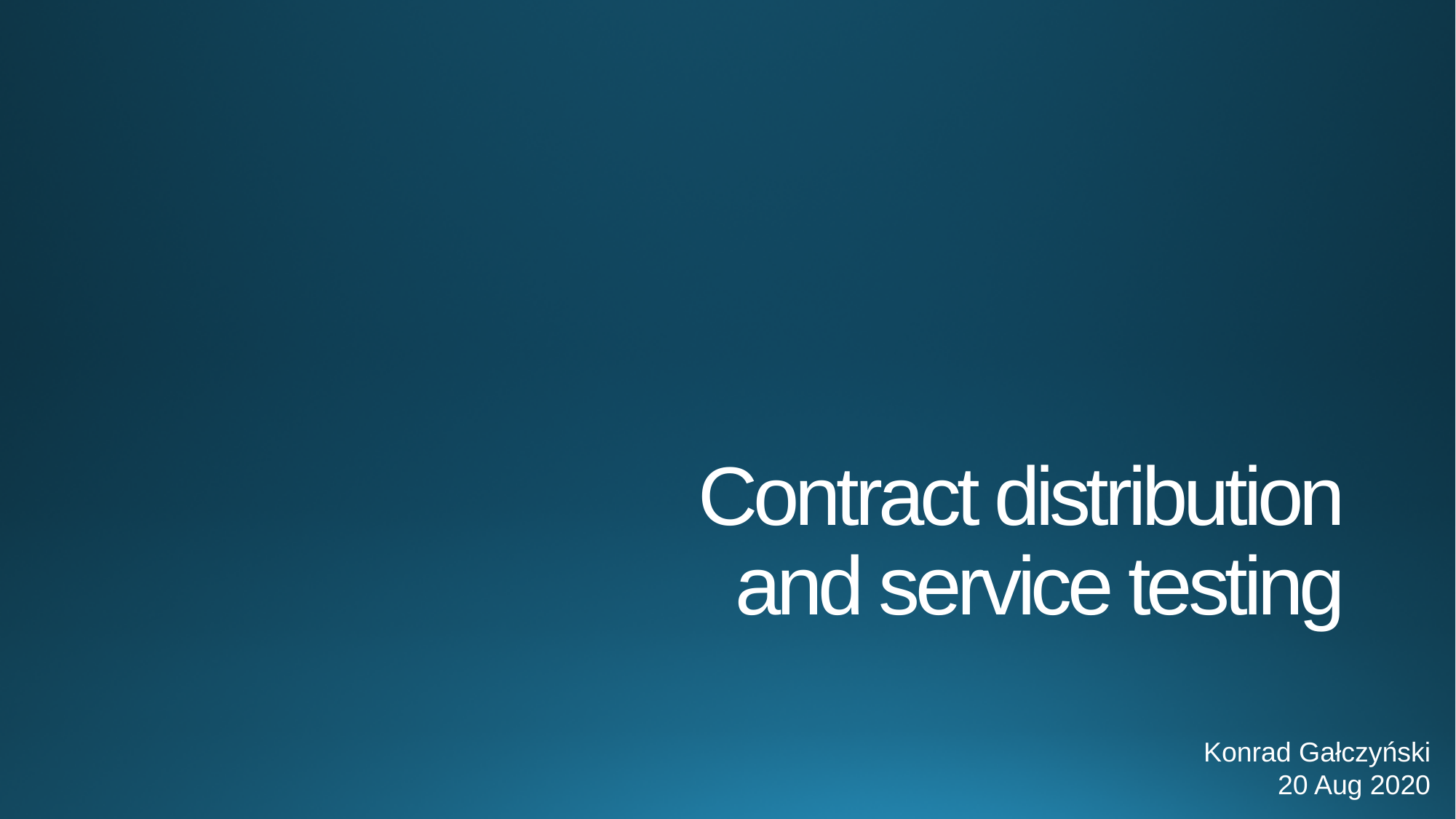

# Contract distribution and service testing
Konrad Gałczyński
20 Aug 2020